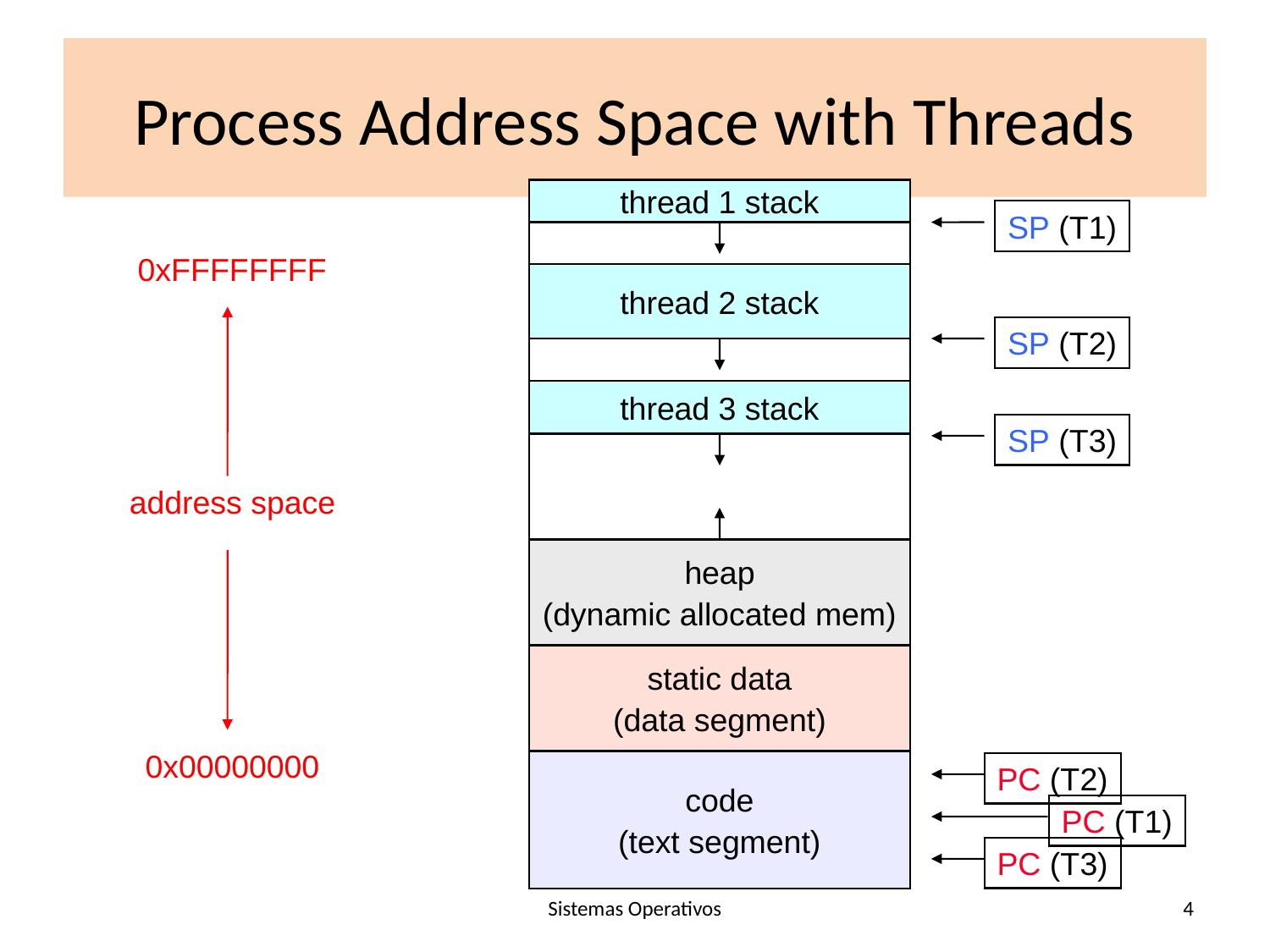

# Process Address Space with Threads
thread 1 stack
SP (T1)

0xFFFFFFFF
thread 2 stack

SP (T2)

thread 3 stack
SP (T3)

address space

heap
(dynamic allocated mem)

static data
(data segment)
0x00000000
code
(text segment)
PC (T2)

PC (T1)

PC (T3)

Sistemas Operativos
4